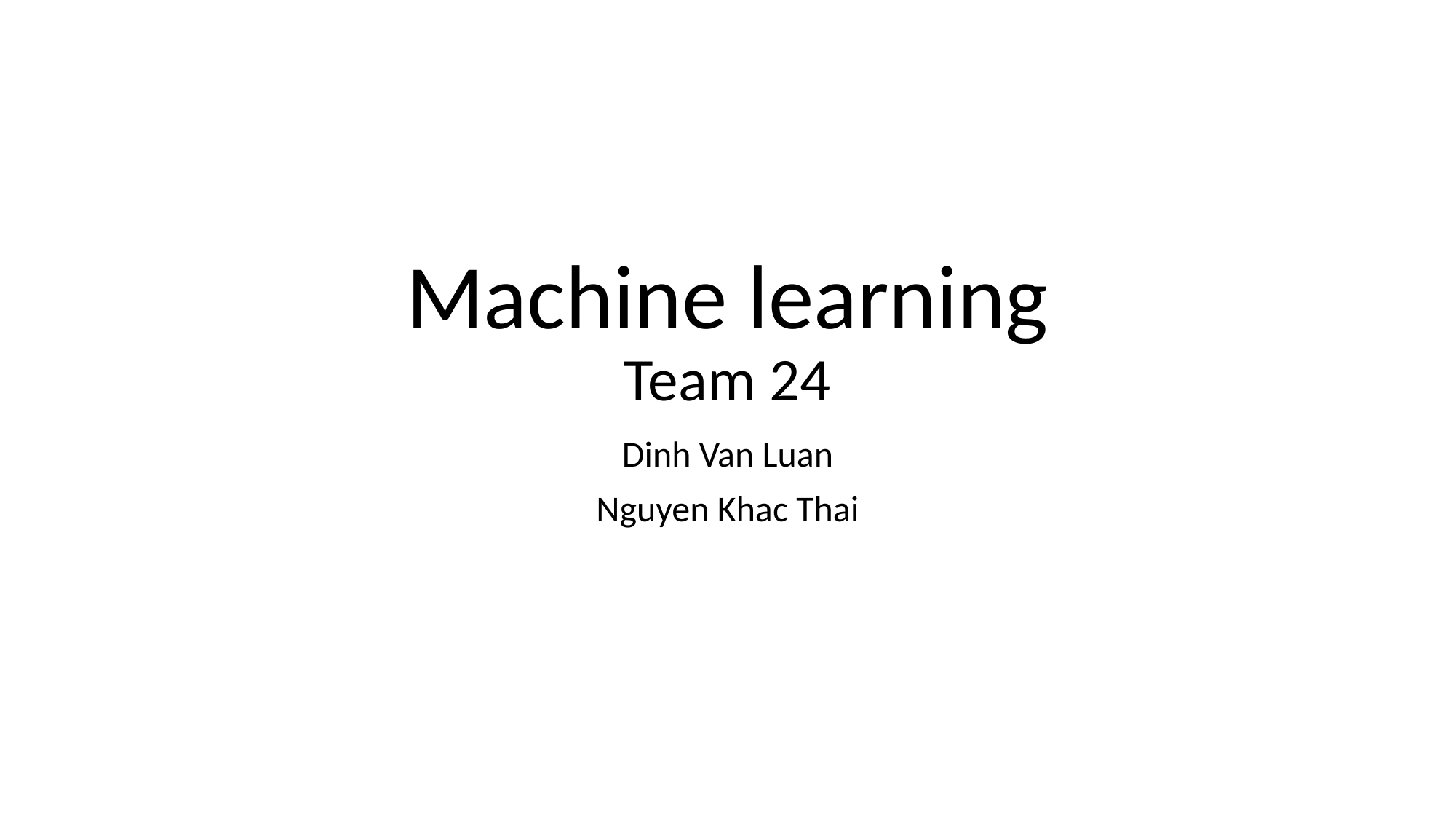

# Machine learning Team 24
Dinh Van Luan
Nguyen Khac Thai